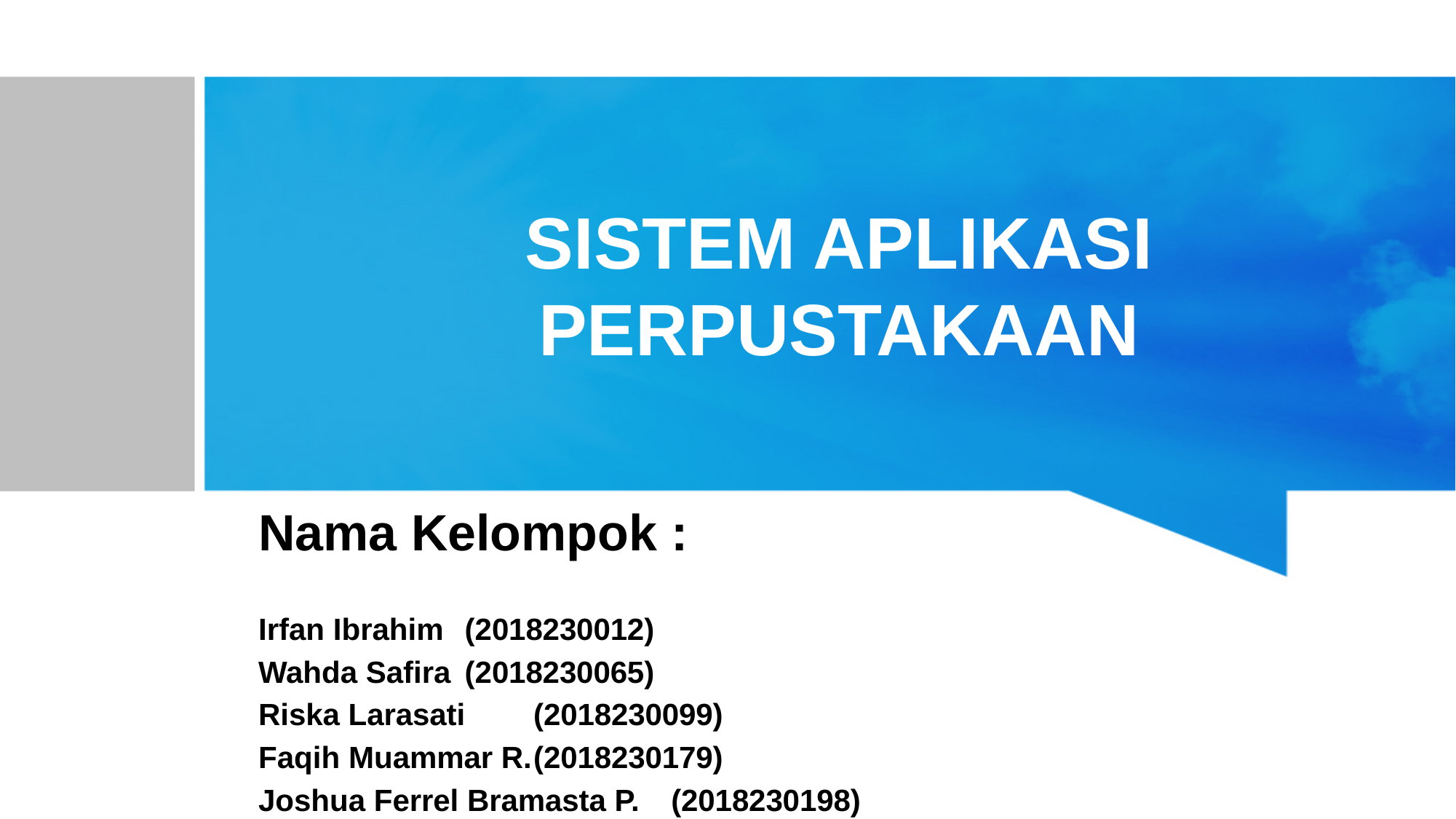

# SISTEM APLIKASI PERPUSTAKAAN
Nama Kelompok :

Irfan Ibrahim			(2018230012)
Wahda Safira			(2018230065)
Riska Larasati			(2018230099)
Faqih Muammar R.		(2018230179)
Joshua Ferrel Bramasta P.	(2018230198)